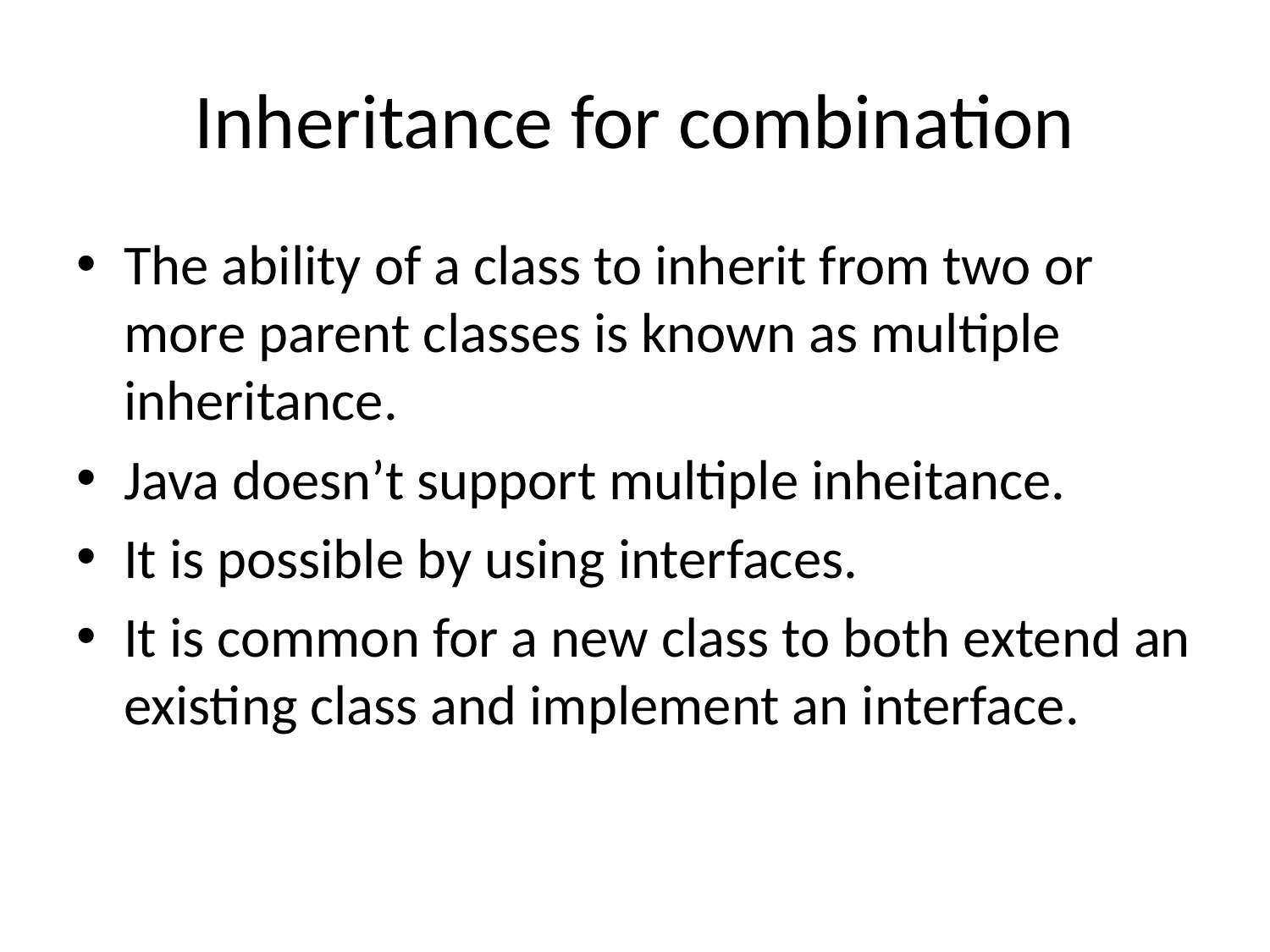

# Inheritance for combination
The ability of a class to inherit from two or more parent classes is known as multiple inheritance.
Java doesn’t support multiple inheitance.
It is possible by using interfaces.
It is common for a new class to both extend an existing class and implement an interface.